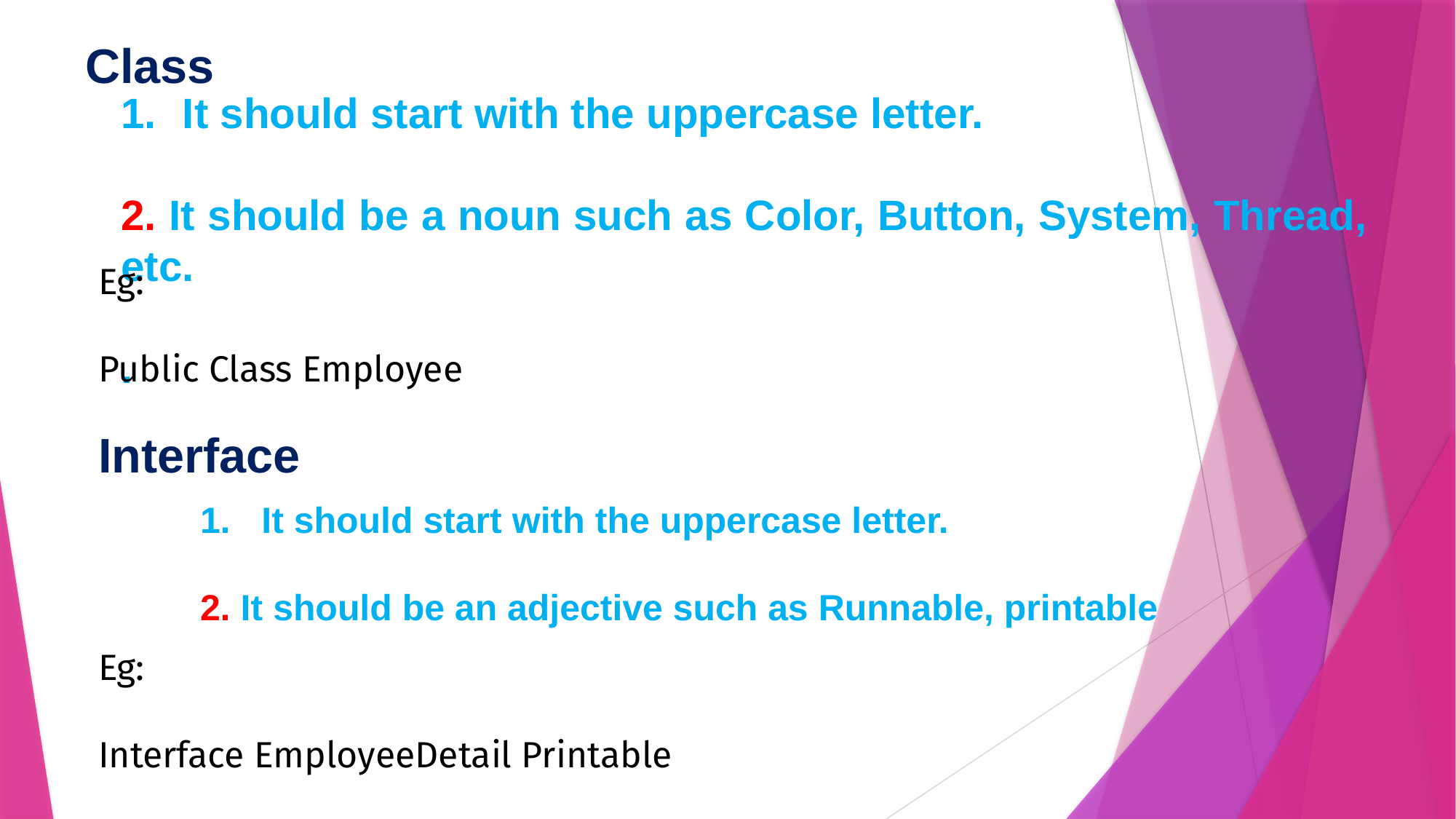

Class
It should start with the uppercase letter.
2. It should be a noun such as Color, Button, System, Thread, etc.
.
Eg:

Public Class Employee
Interface
It should start with the uppercase letter.
2. It should be an adjective such as Runnable, printable
Eg:

Interface EmployeeDetail Printable